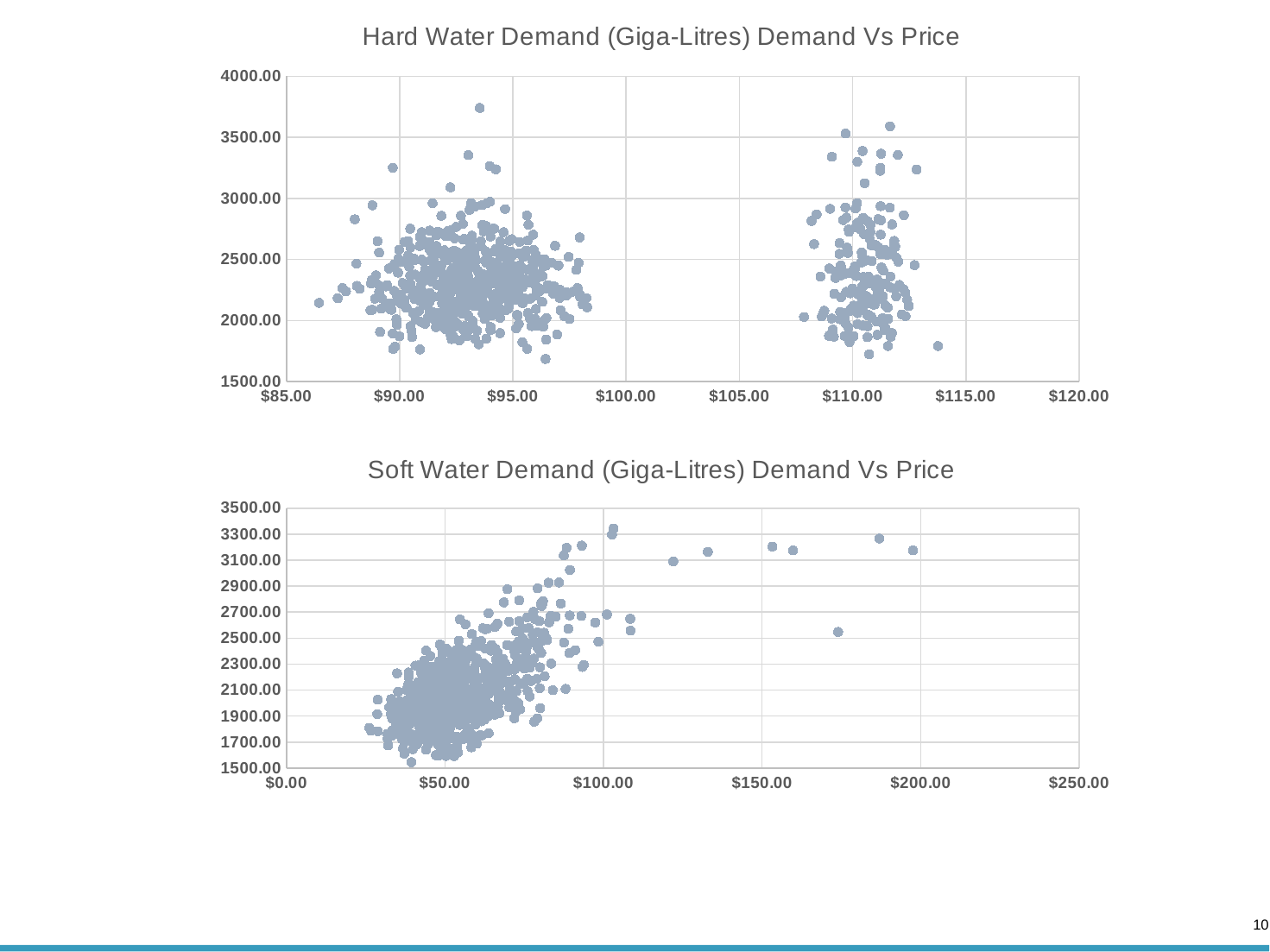

### Chart: Hard Water Demand (Giga-Litres) Demand Vs Price

| Category | Market Water Demand (Giga-Litres) |
|---|---|

### Chart: Soft Water Demand (Giga-Litres) Demand Vs Price

| Category | Market Water Demand (Giga-Litres) |
|---|---|